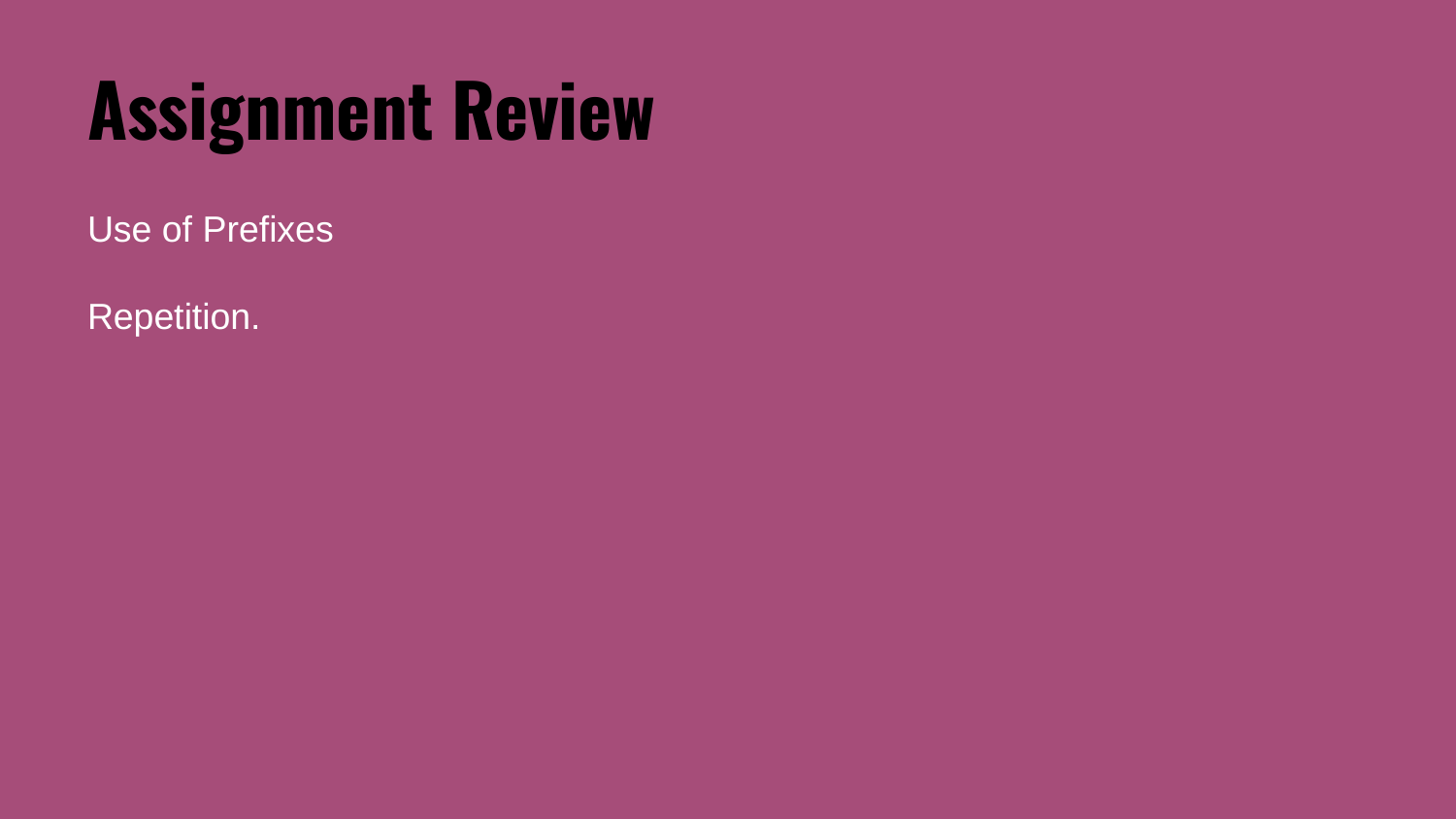

# Assignment Review
Use of Prefixes

Repetition.